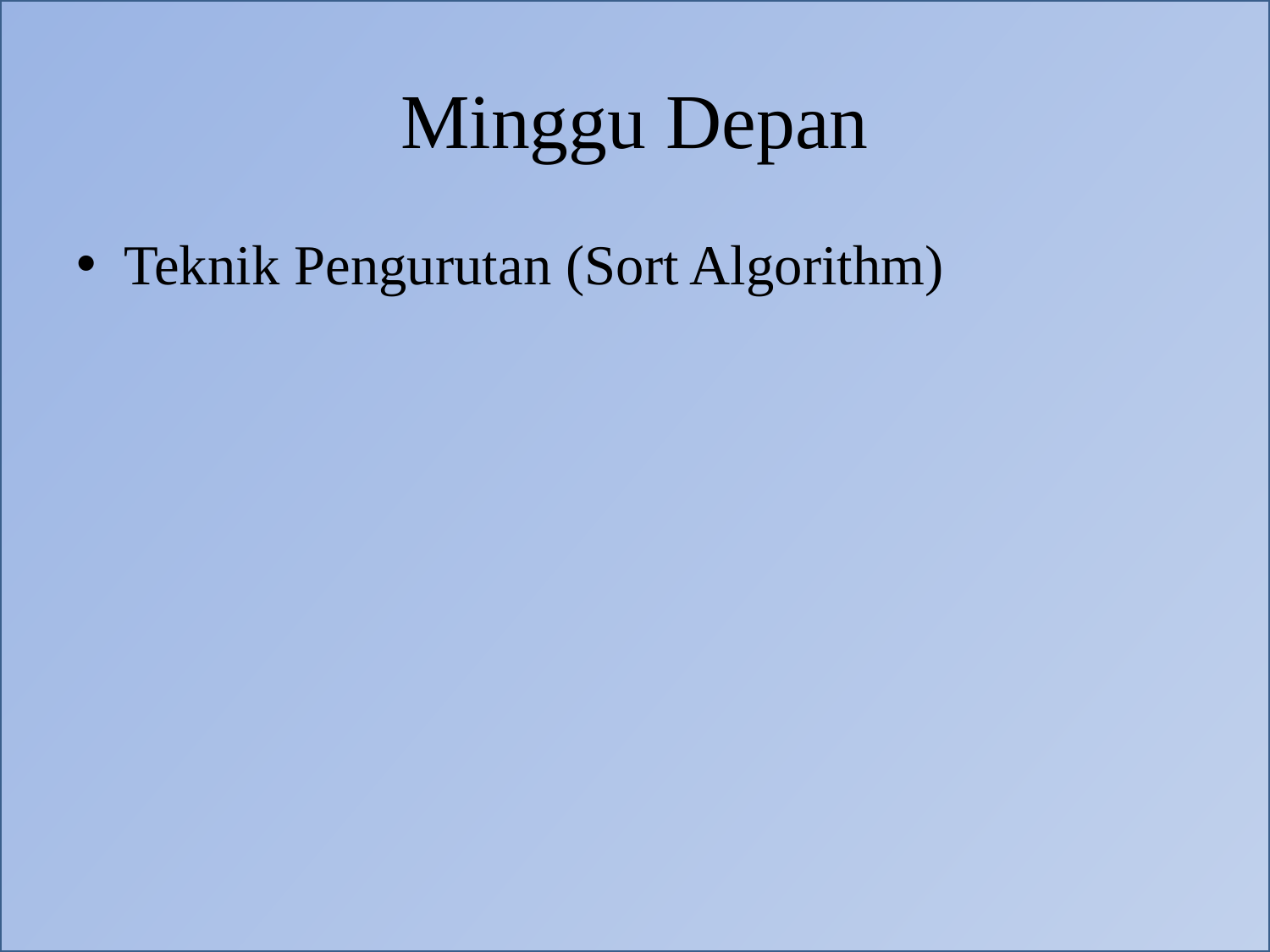

# Minggu Depan
Teknik Pengurutan (Sort Algorithm)